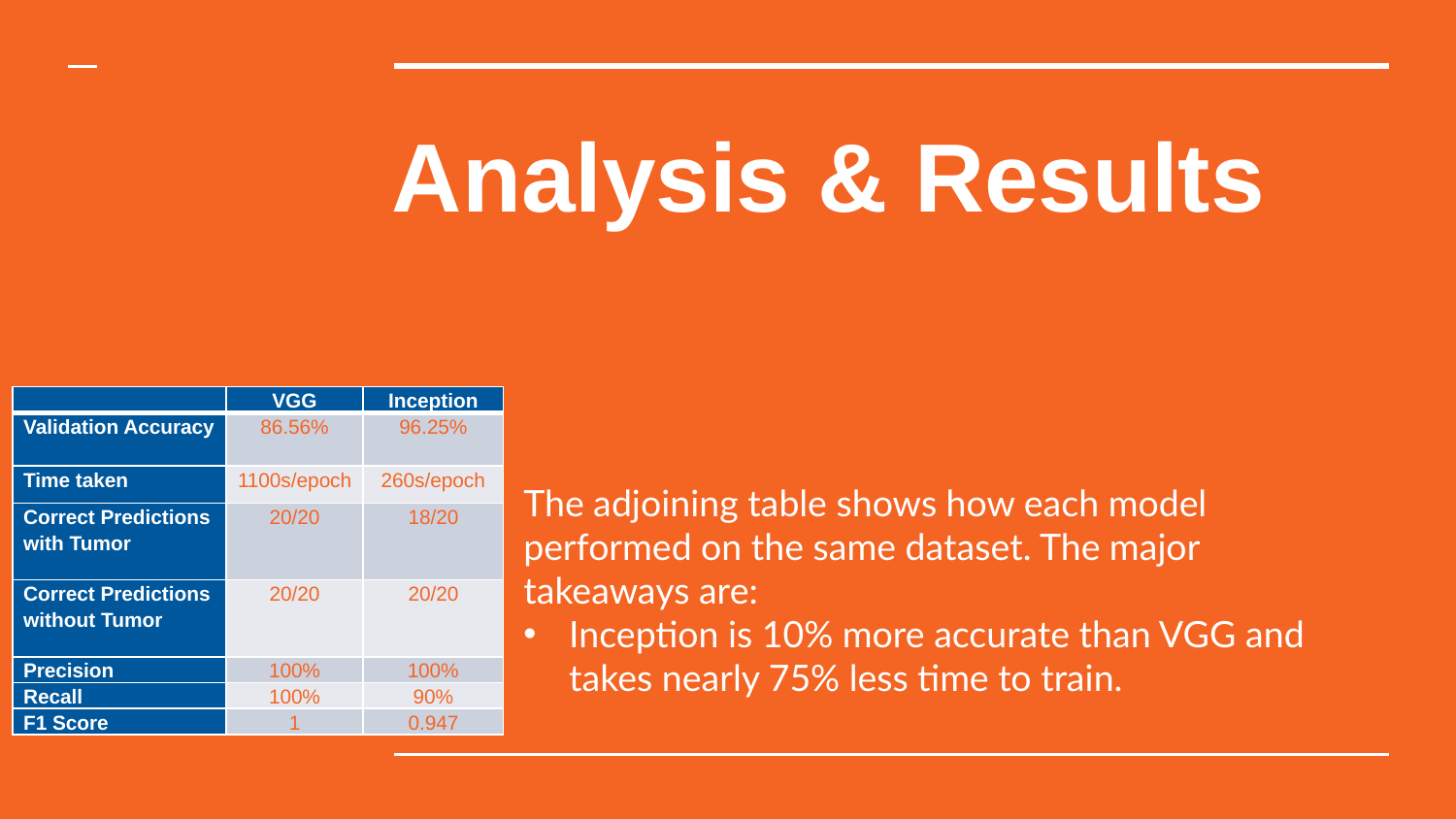

# Analysis & Results
The adjoining table shows how each model performed on the same dataset. The major takeaways are:
Inception is 10% more accurate than VGG and takes nearly 75% less time to train.
|  | VGG | Inception |
| --- | --- | --- |
| Validation Accuracy | 86.56% | 96.25% |
| Time taken | 1100s/epoch | 260s/epoch |
| Correct Predictions with Tumor | 20/20 | 18/20 |
| Correct Predictions without Tumor | 20/20 | 20/20 |
| Precision | 100% | 100% |
| Recall | 100% | 90% |
| F1 Score | 1 | 0.947 |